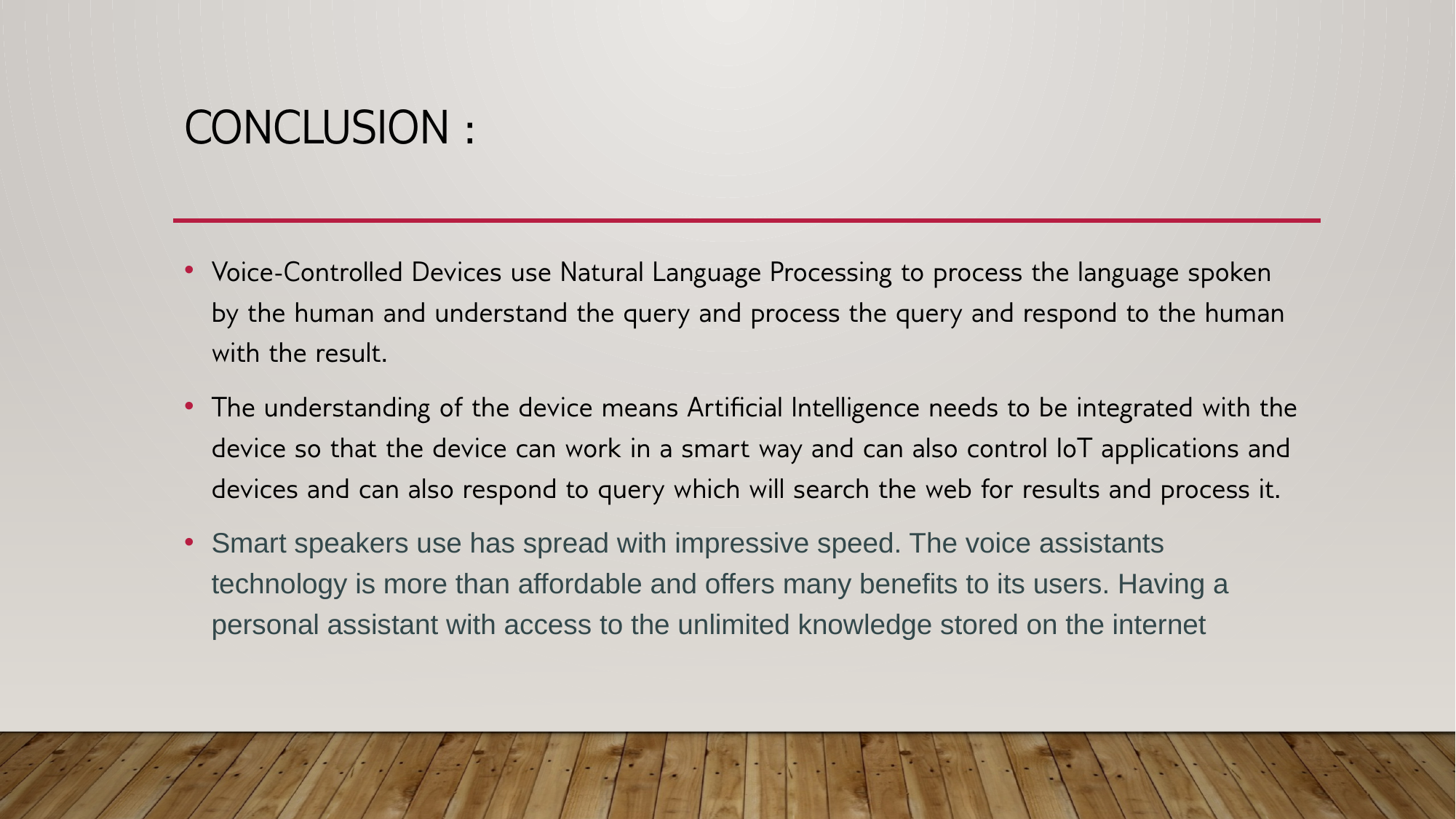

# Conclusion :
Voice-Controlled Devices use Natural Language Processing to process the language spoken by the human and understand the query and process the query and respond to the human with the result.
The understanding of the device means Artificial Intelligence needs to be integrated with the device so that the device can work in a smart way and can also control IoT applications and devices and can also respond to query which will search the web for results and process it.
Smart speakers use has spread with impressive speed. The voice assistants technology is more than affordable and offers many benefits to its users. Having a personal assistant with access to the unlimited knowledge stored on the internet